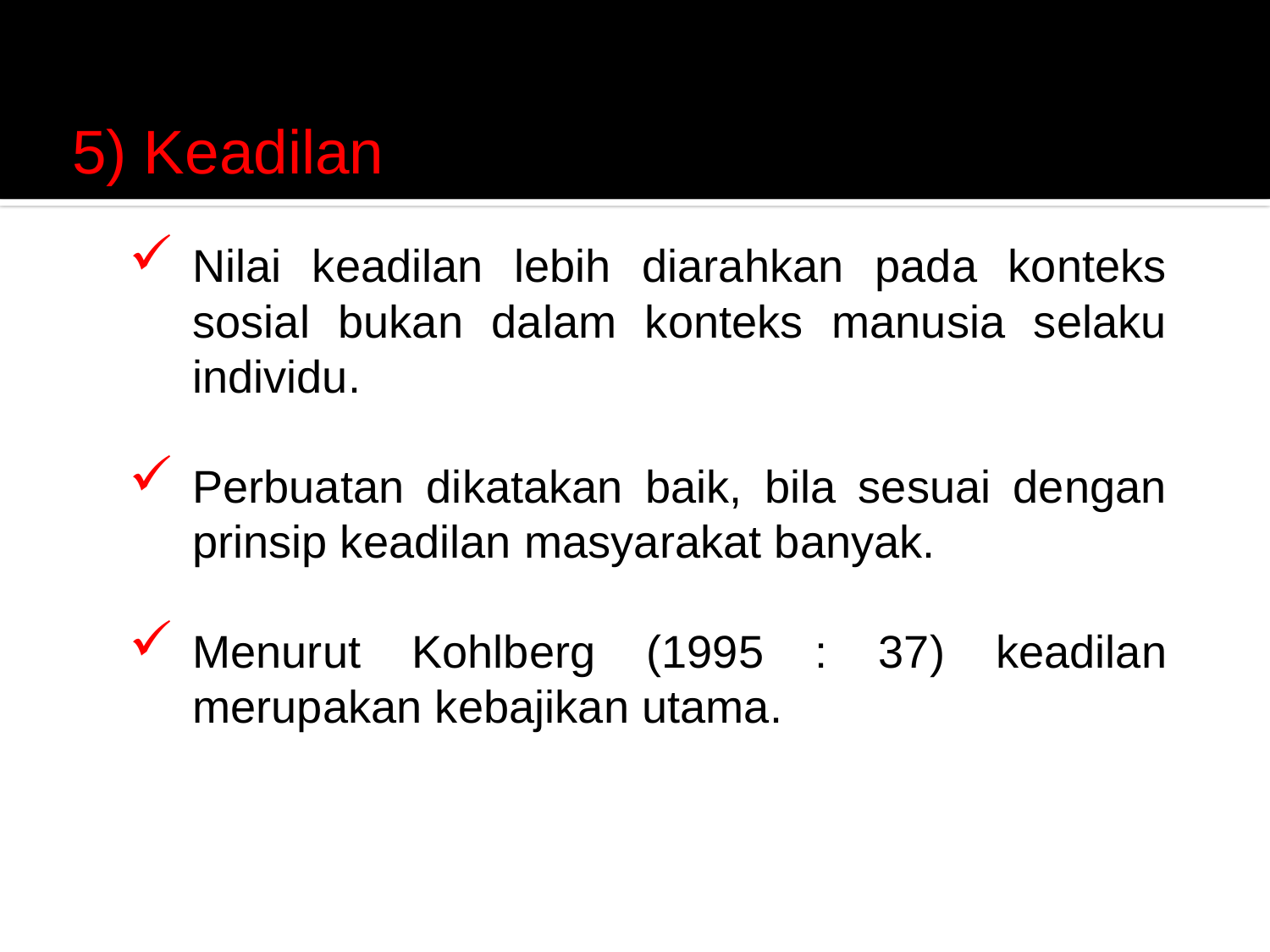

5) Keadilan

Nilai keadilan lebih diarahkan pada konteks sosial bukan dalam konteks manusia selaku individu.

Perbuatan dikatakan baik, bila sesuai dengan prinsip keadilan masyarakat banyak.

Menurut Kohlberg (1995 : 37) keadilan merupakan kebajikan utama.